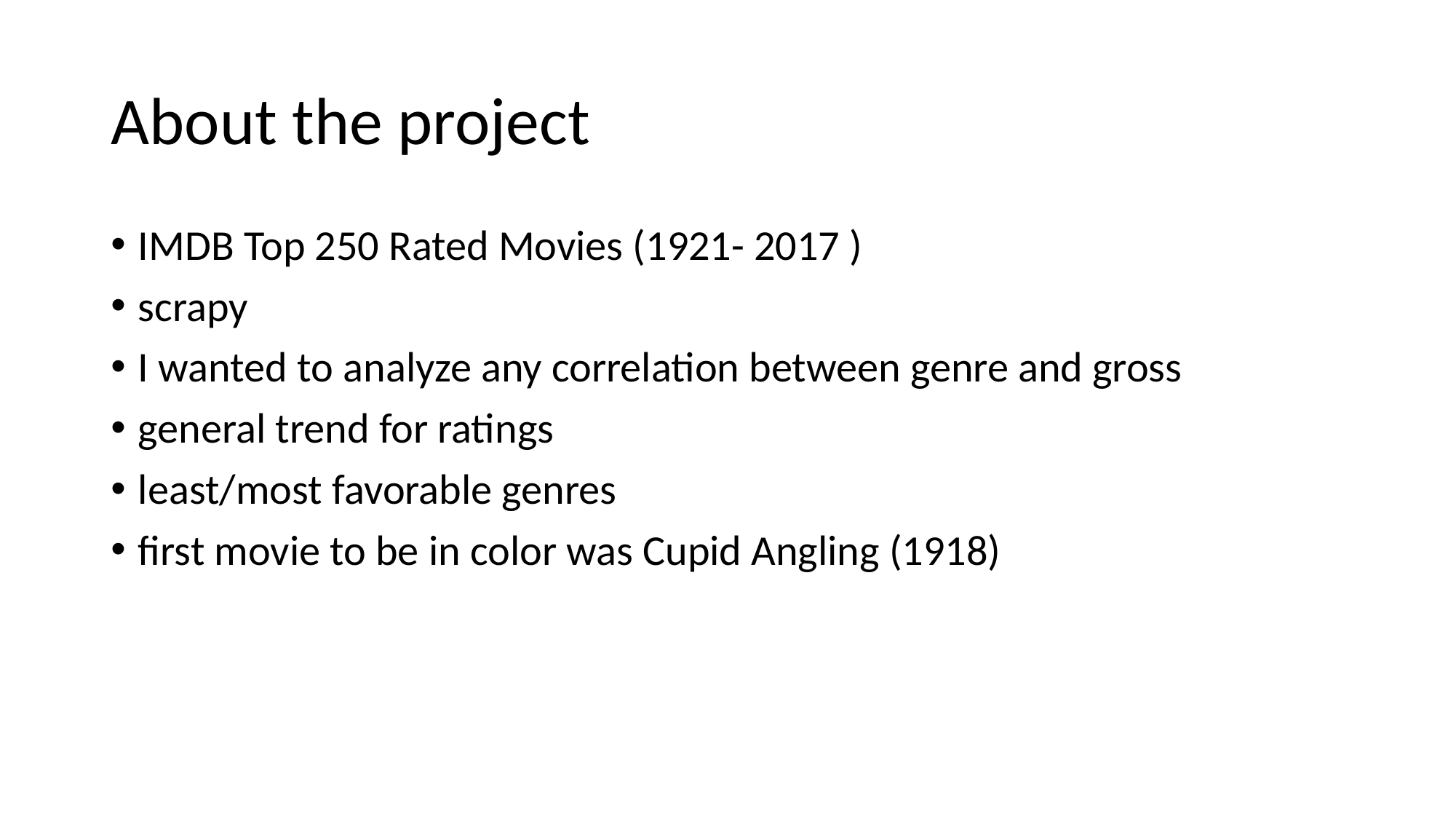

# About the project
IMDB Top 250 Rated Movies (1921- 2017 )
scrapy
I wanted to analyze any correlation between genre and gross
general trend for ratings
least/most favorable genres
first movie to be in color was Cupid Angling (1918)